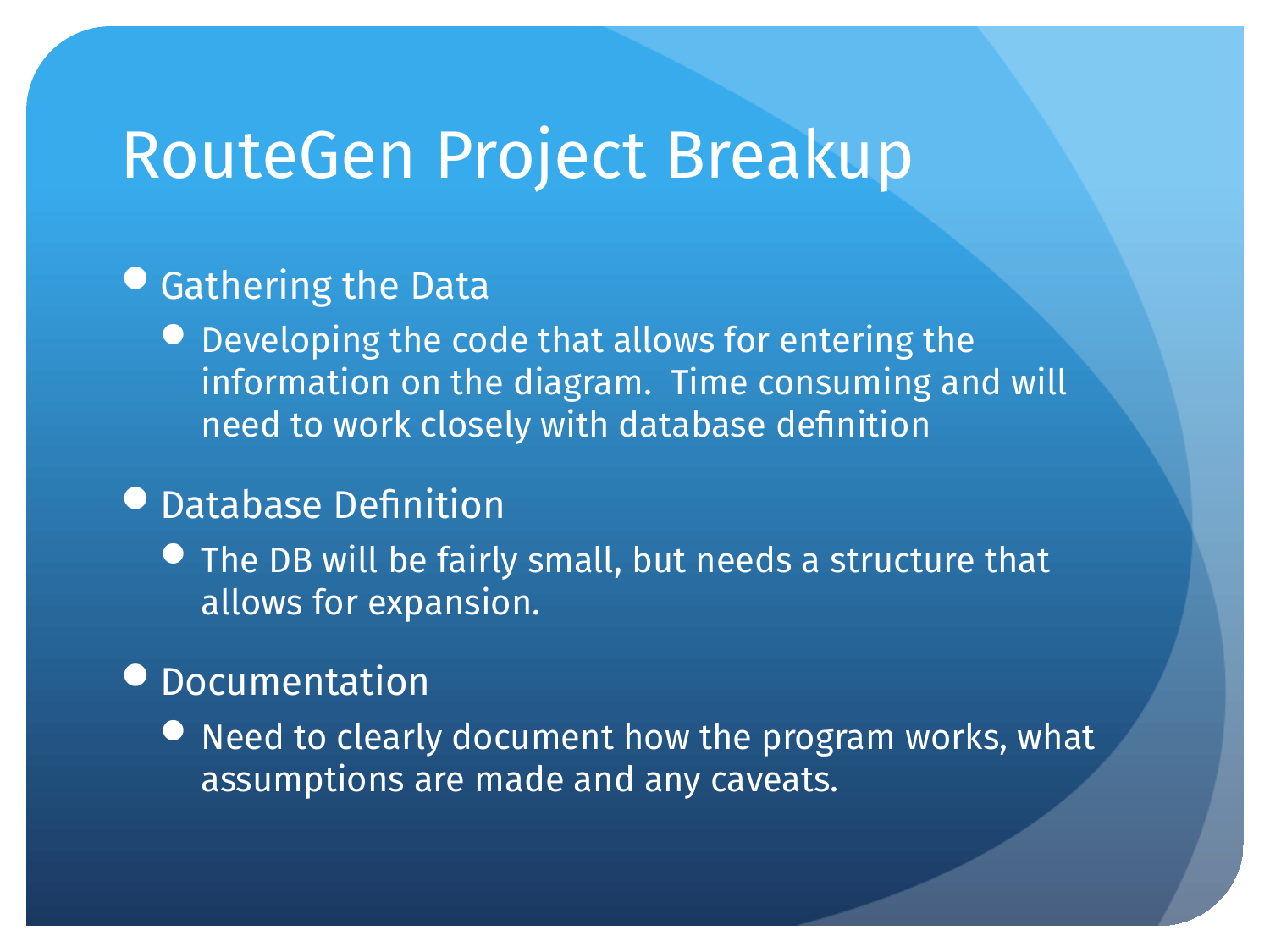

# RouteGen Project Breakup
Gathering the Data
Developing the code that allows for entering the information on the diagram.  Time consuming and will need to work closely with database definition
Database Definition
The DB will be fairly small, but needs a structure that allows for expansion.
Documentation
Need to clearly document how the program works, what assumptions are made and any caveats.